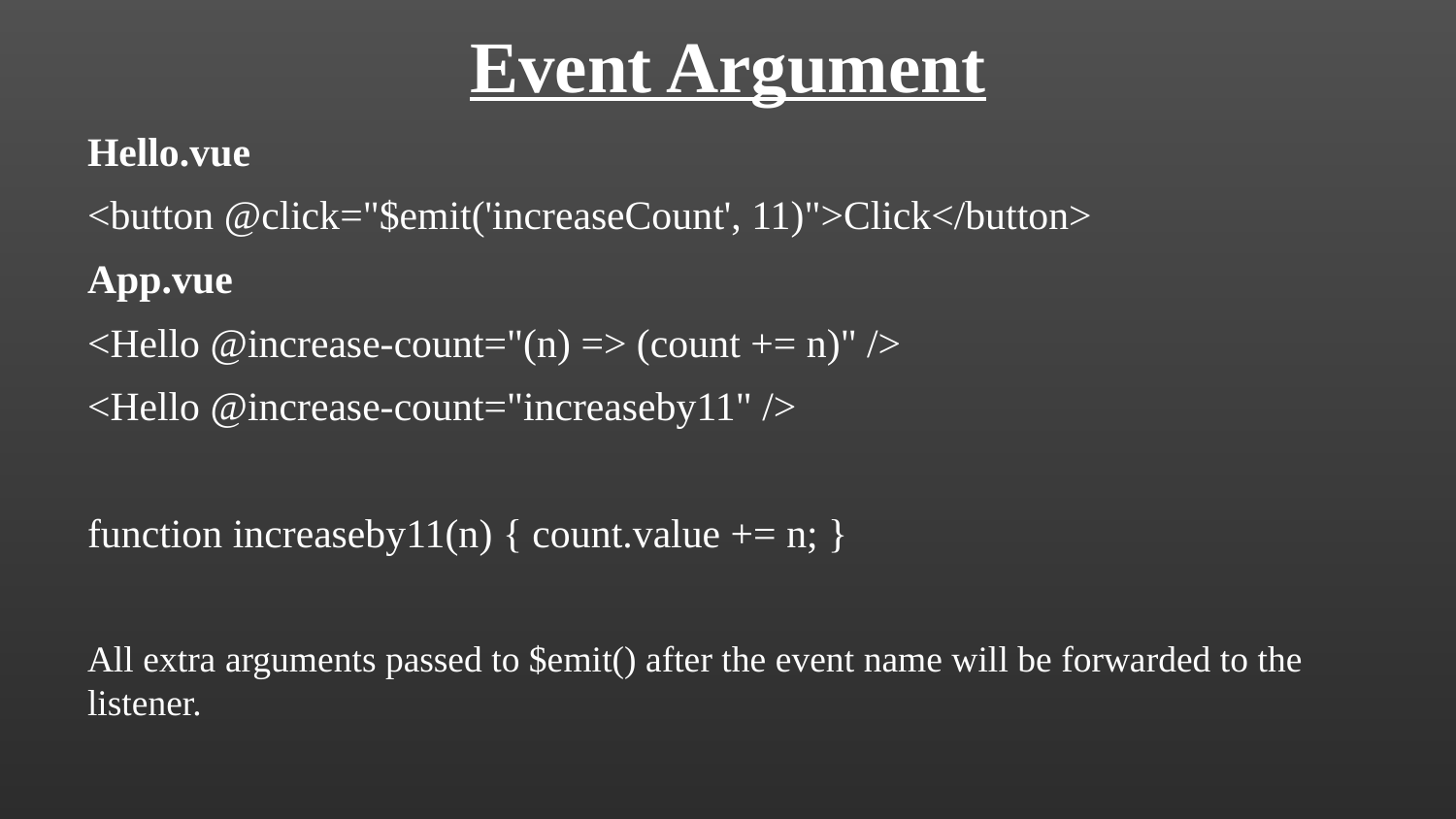

Event Argument
Hello.vue
<button @click="$emit('increaseCount', 11)">Click</button>
App.vue
<Hello @increase-count="(n) => (count += n)" />
<Hello @increase-count="increaseby11" />

function increaseby11(n) { count.value += n; }

All extra arguments passed to $emit() after the event name will be forwarded to the listener.